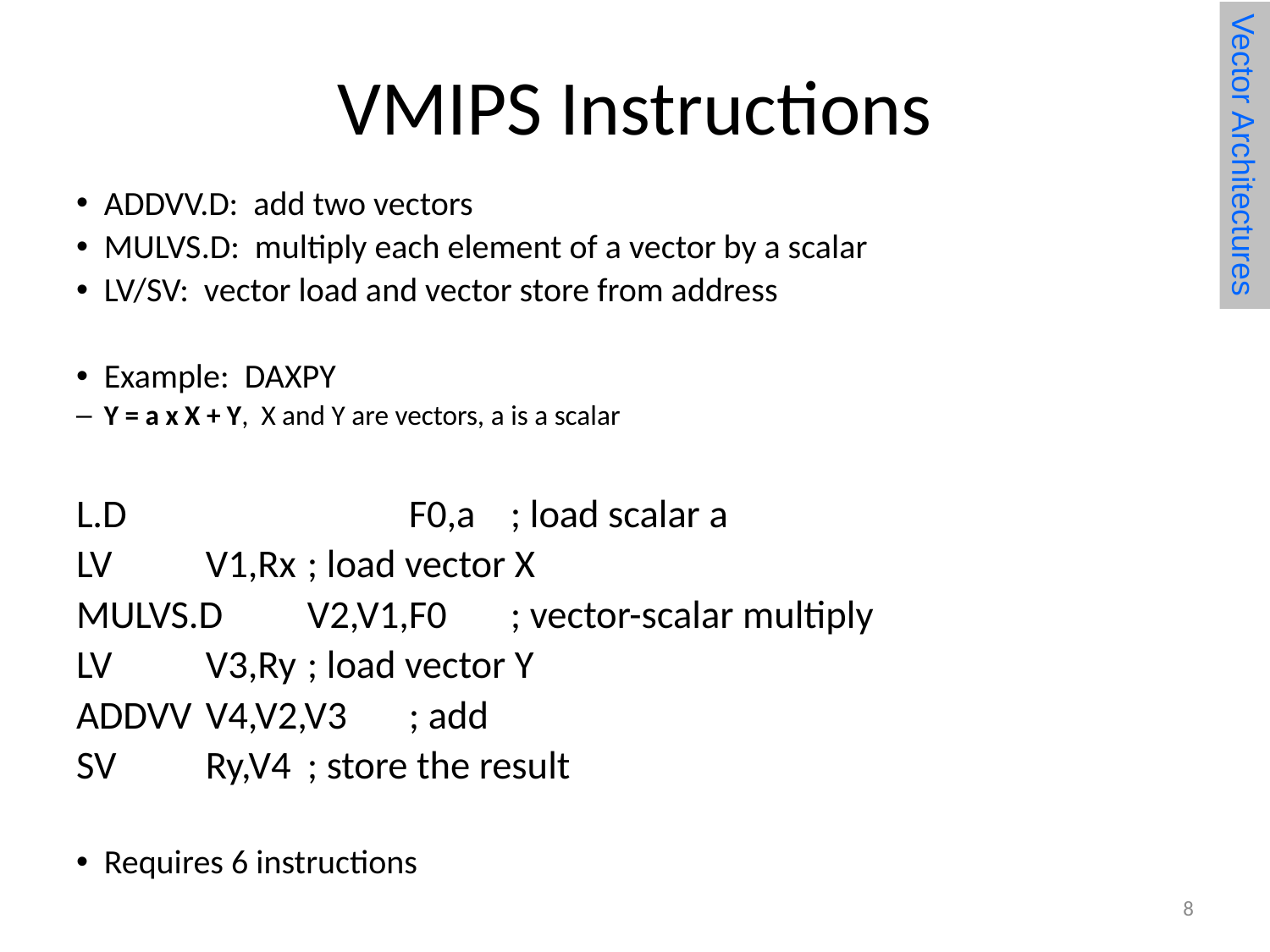

# VMIPS Instructions
Vector Architectures
ADDVV.D:  add two vectors
MULVS.D:  multiply each element of a vector by a scalar
LV/SV:  vector load and vector store from address

Example:  DAXPY
Y = a x X + Y,  X and Y are vectors, a is a scalar

L.D	             	F0,a		; load scalar a
LV			V1,Rx		; load vector X
MULVS.D		V2,V1,F0	; vector-scalar multiply
LV			V3,Ry		; load vector Y
ADDVV		V4,V2,V3	; add
SV			Ry,V4		; store the result

Requires 6 instructions
8